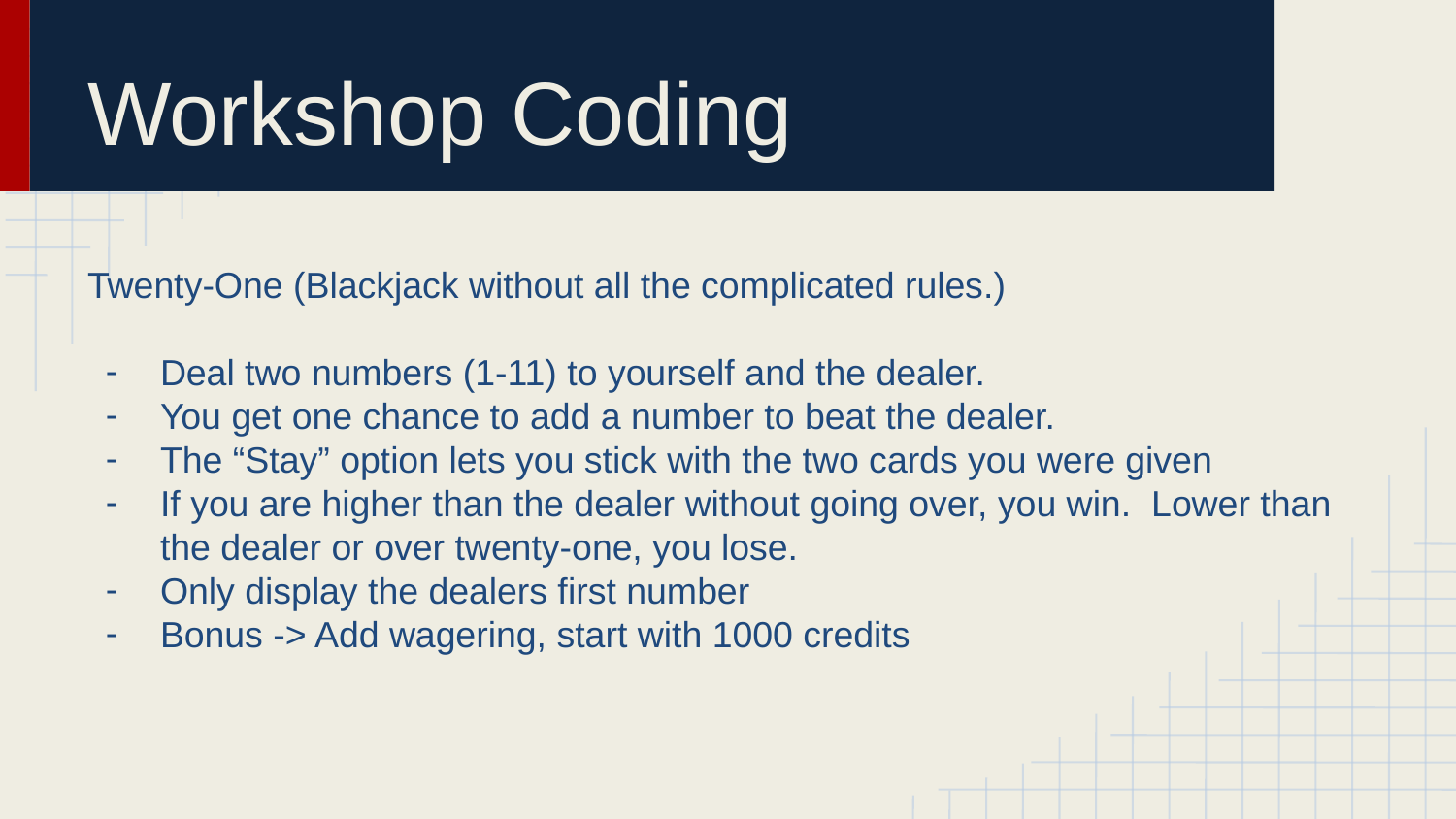

# Workshop Coding

Twenty-One (Blackjack without all the complicated rules.)

Deal two numbers (1-11) to yourself and the dealer.
You get one chance to add a number to beat the dealer.
The “Stay” option lets you stick with the two cards you were given
If you are higher than the dealer without going over, you win.  Lower than the dealer or over twenty-one, you lose.
Only display the dealers first number
Bonus -> Add wagering, start with 1000 credits